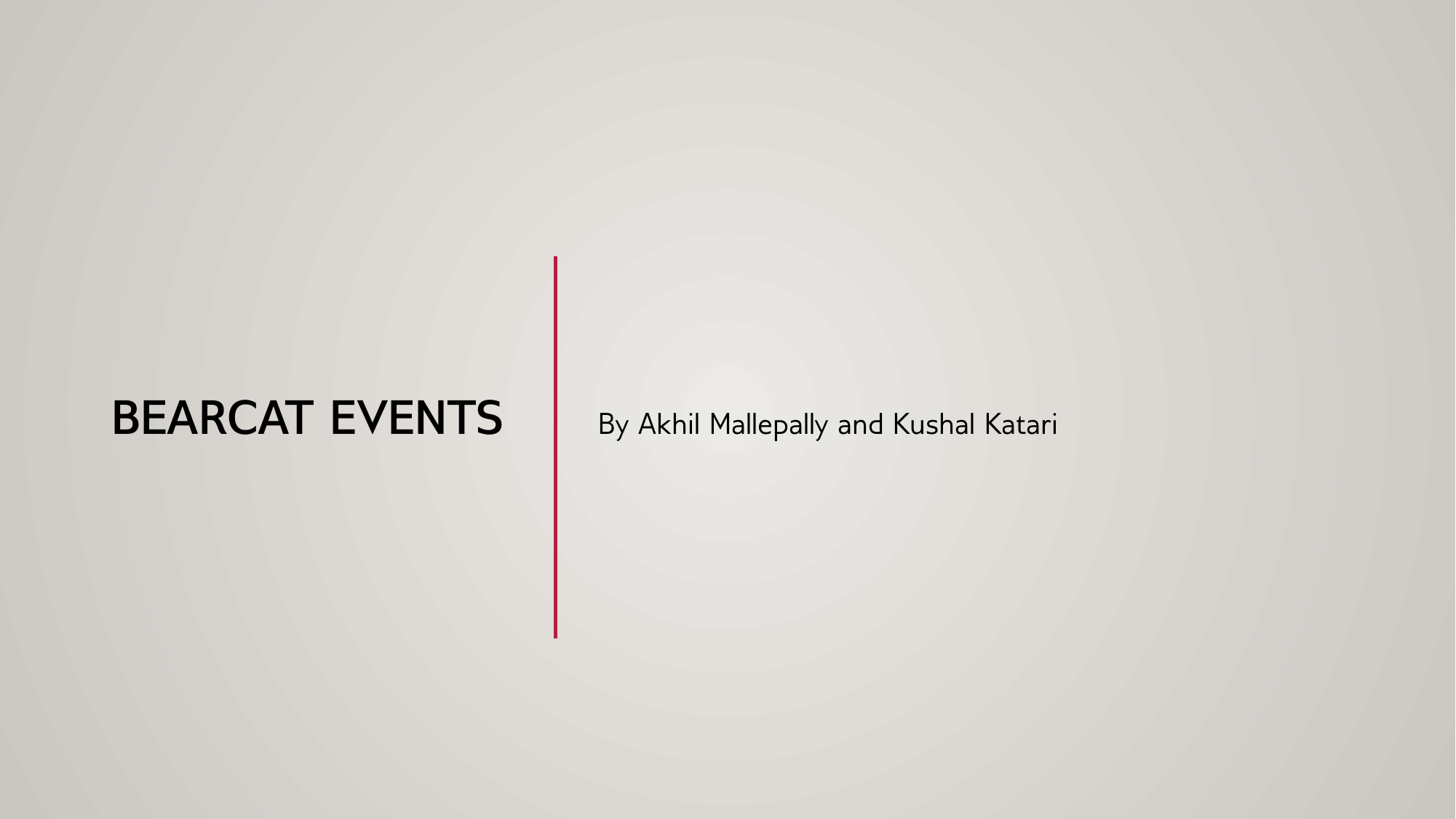

# Bearcat Events
By Akhil Mallepally and Kushal Katari